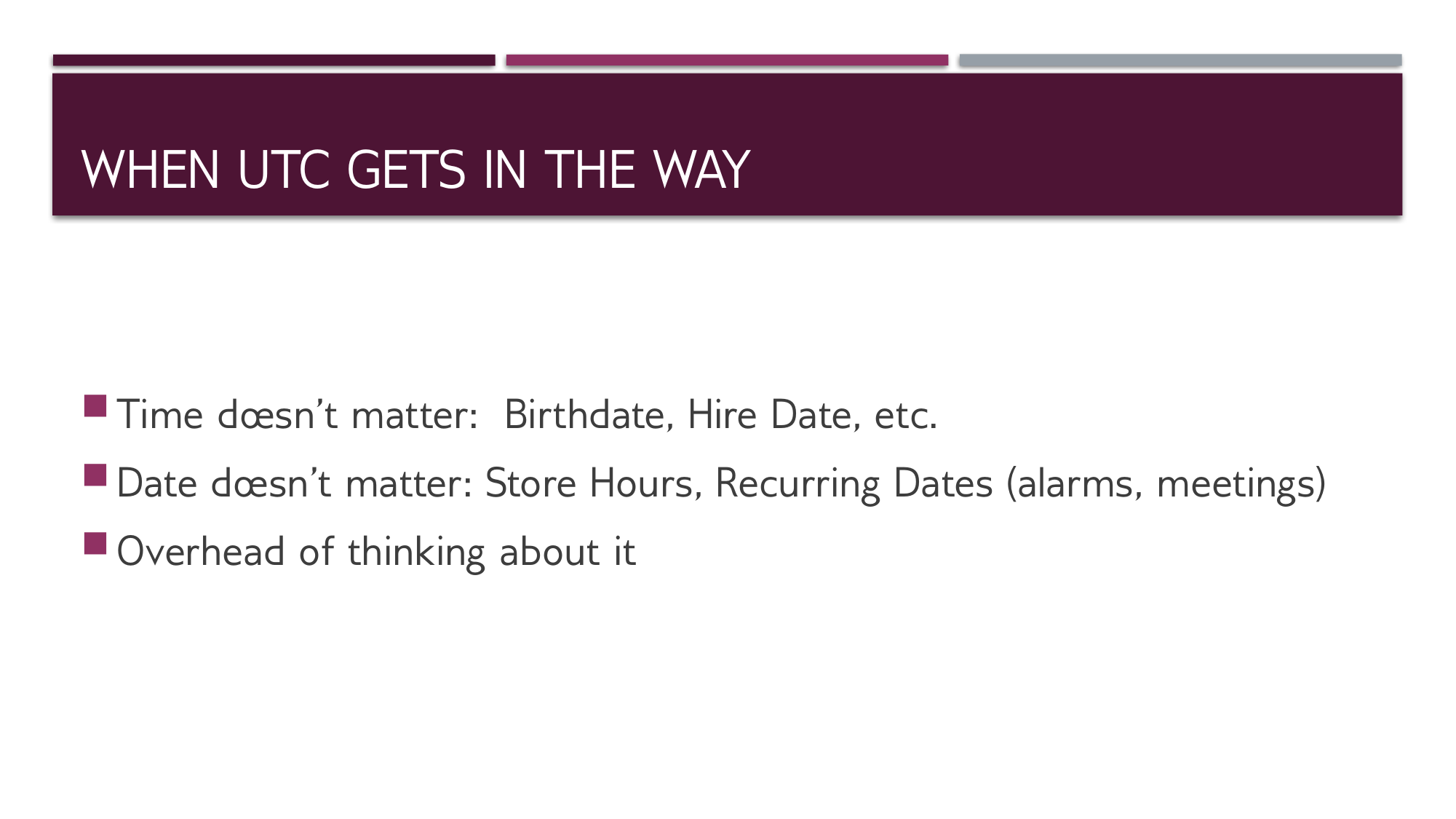

# When UTC Gets in the way
Time doesn’t matter:  Birthdate, Hire Date, etc.
Date doesn’t matter: Store Hours, Recurring Dates (alarms, meetings)
Overhead of thinking about it